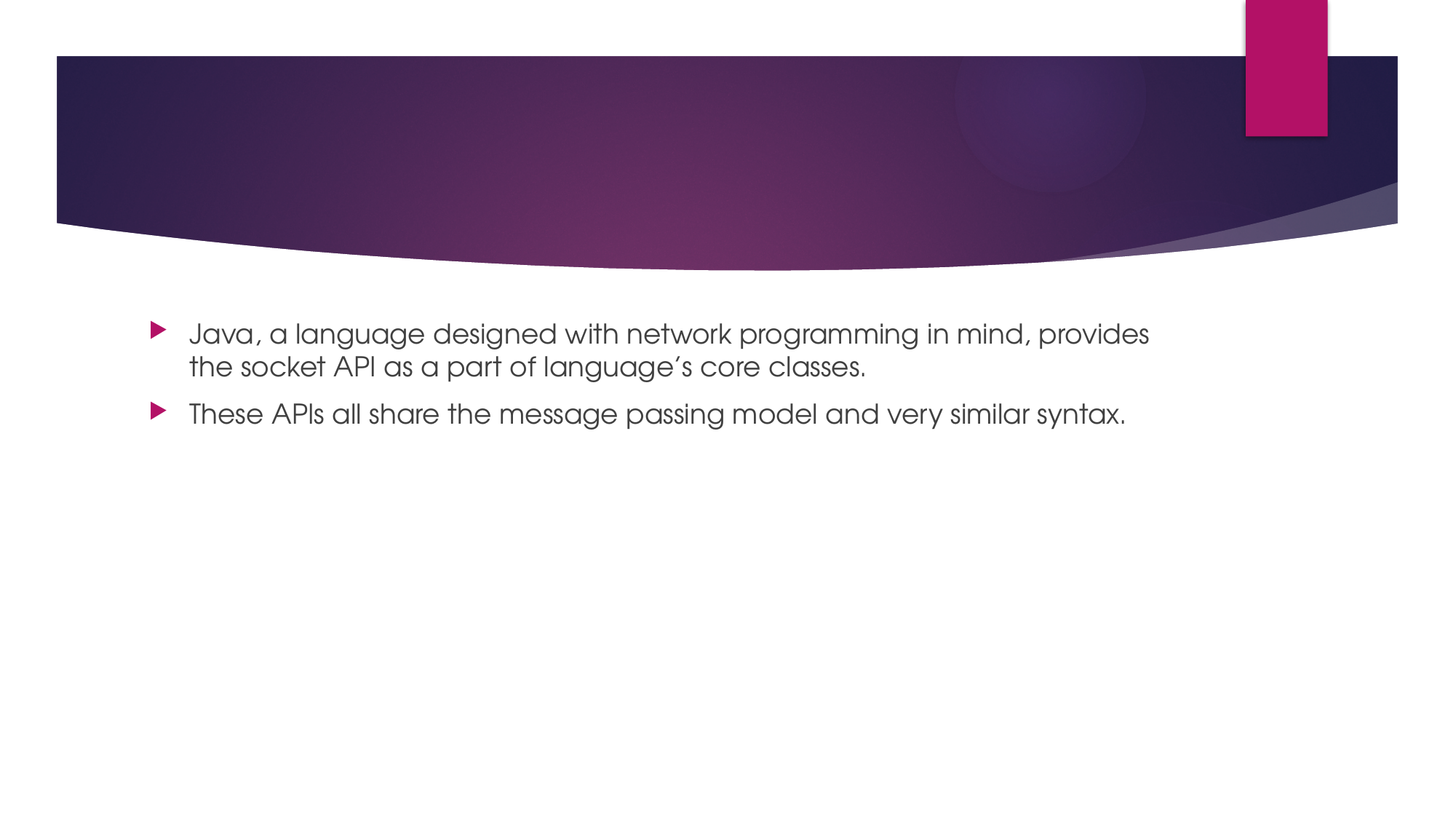

#
Java, a language designed with network programming in mind, provides the socket API as a part of language’s core classes.
These APIs all share the message passing model and very similar syntax.